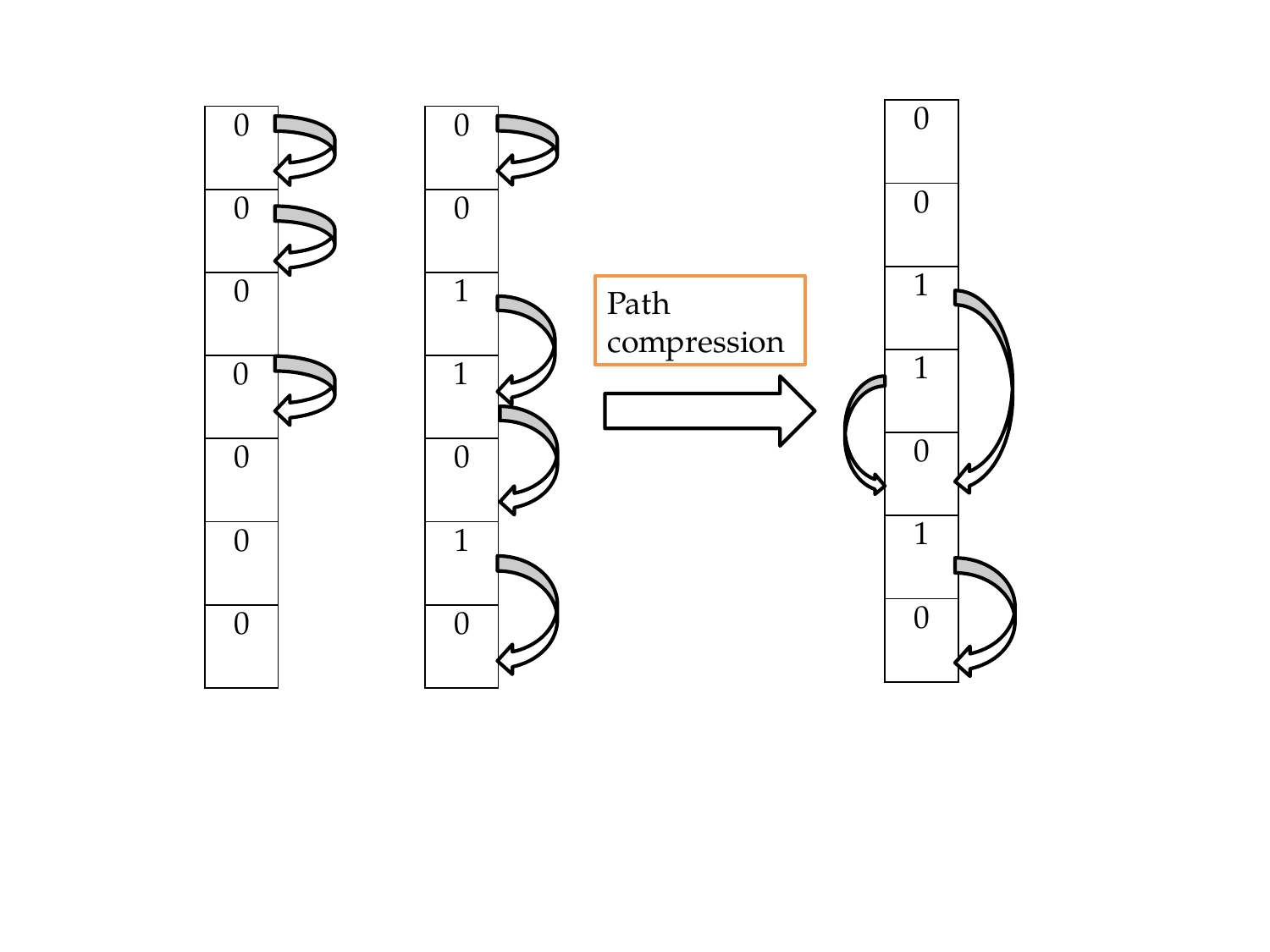

| 0 |
| --- |
| 0 |
| 1 |
| 1 |
| 0 |
| 1 |
| 0 |
| 0 |
| --- |
| 0 |
| 0 |
| 0 |
| 0 |
| 0 |
| 0 |
| 0 |
| --- |
| 0 |
| 1 |
| 1 |
| 0 |
| 1 |
| 0 |

Path compression